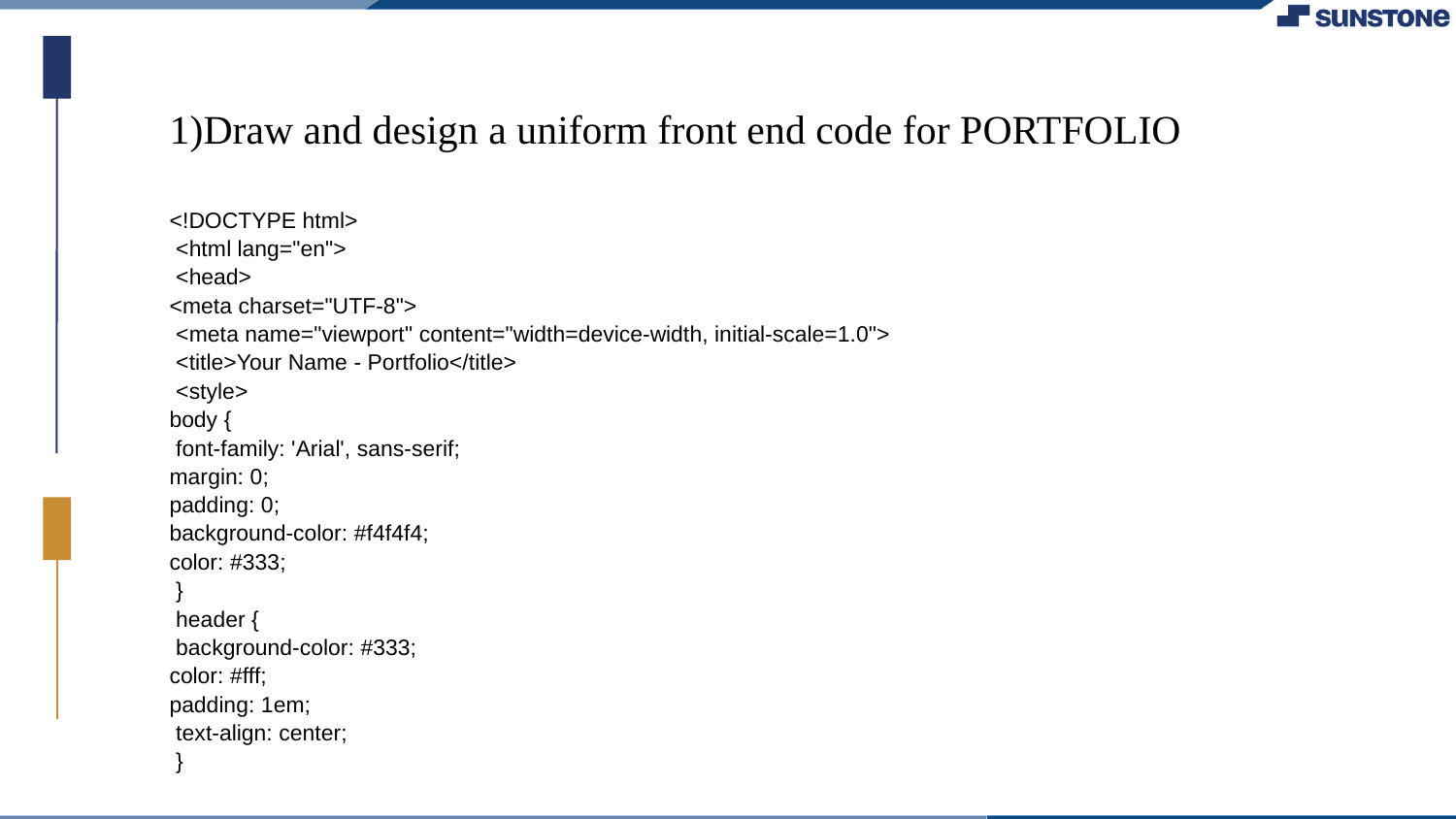

1)Draw and design a uniform front end code for PORTFOLIO

<!DOCTYPE html>
 <html lang="en">
 <head>
<meta charset="UTF-8">
 <meta name="viewport" content="width=device-width, initial-scale=1.0">
 <title>Your Name - Portfolio</title>
 <style>
body {
 font-family: 'Arial', sans-serif;
margin: 0;
padding: 0;
background-color: #f4f4f4;
color: #333;
 }
 header {
 background-color: #333;
color: #fff;
padding: 1em;
 text-align: center;
 }